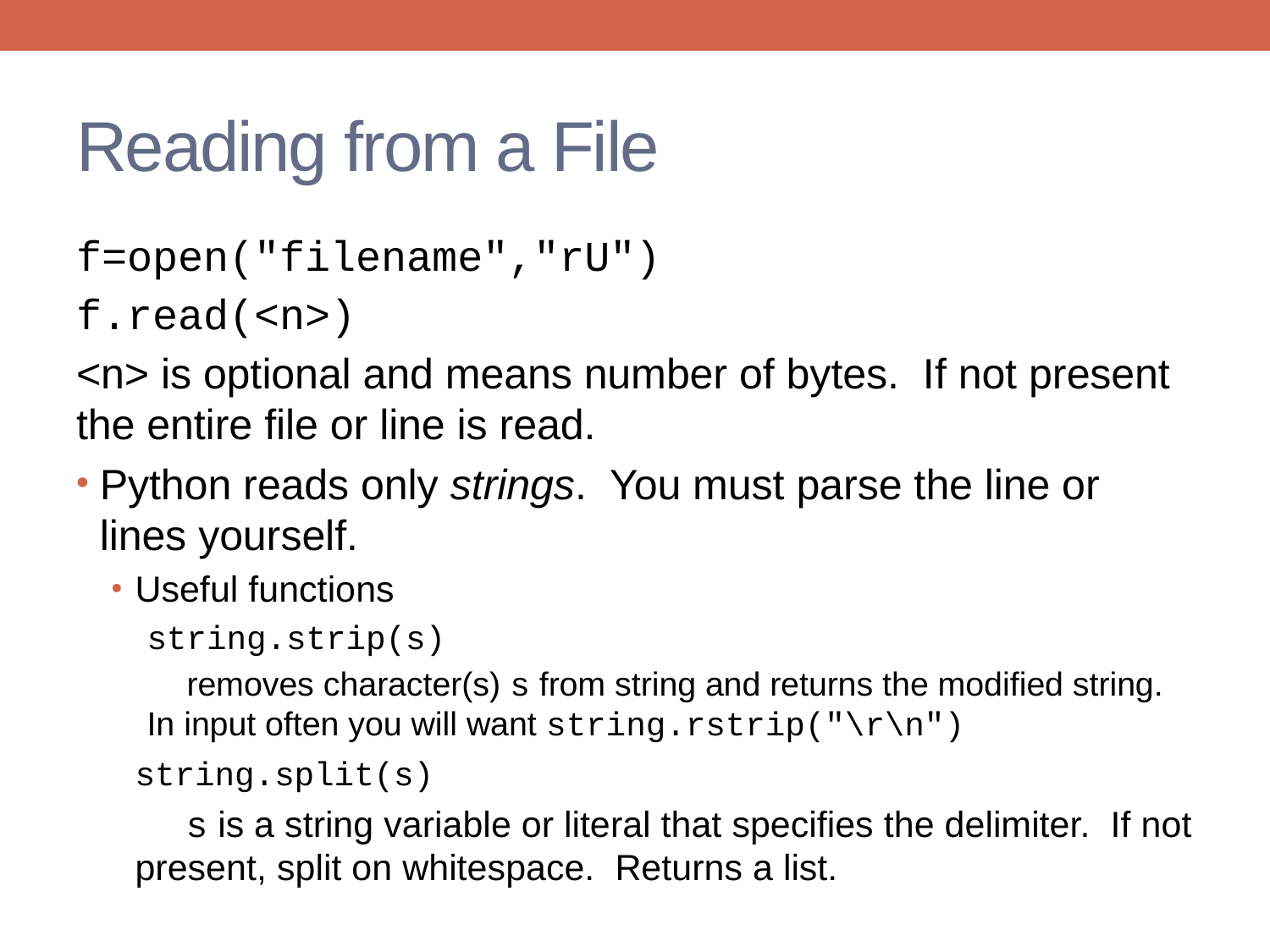

# Reading from a File
f=open("filename","rU")
f.read(<n>)
<n> is optional and means number of bytes.  If not present the entire file or line is read.
Python reads only strings.  You must parse the line or lines yourself.
Useful functions
	string.strip(s)
  removes character(s) s from string and returns the modified string.  In input often you will want string.rstrip("\r\n")
	string.split(s)
     s is a string variable or literal that specifies the delimiter.  If not present, split on whitespace.  Returns a list.